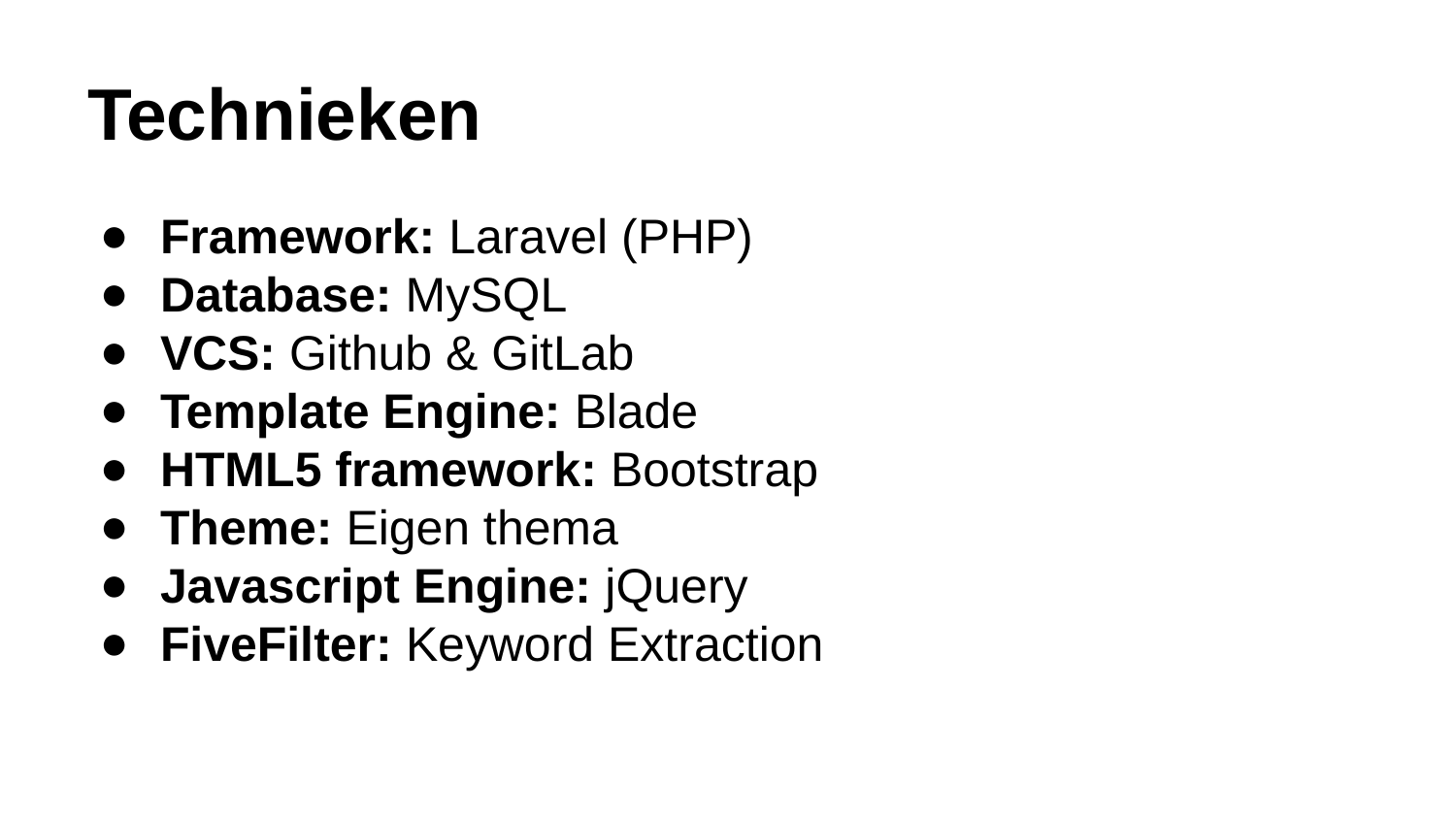

# Technieken
Framework: Laravel (PHP)
Database: MySQL
VCS: Github & GitLab
Template Engine: Blade
HTML5 framework: Bootstrap
Theme: Eigen thema
Javascript Engine: jQuery
FiveFilter: Keyword Extraction